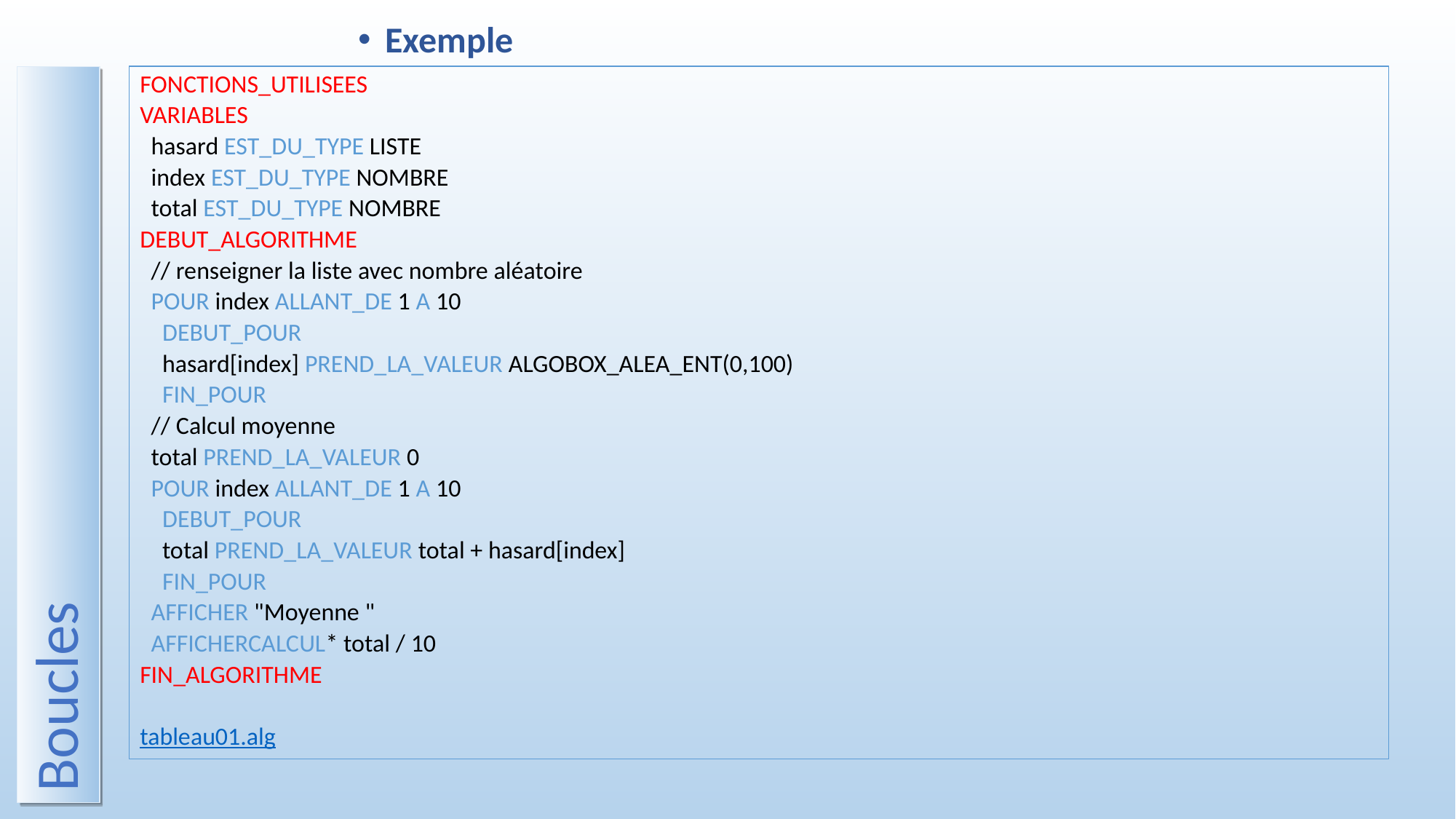

Exemple
FONCTIONS_UTILISEES
VARIABLES
  hasard EST_DU_TYPE LISTE
  index EST_DU_TYPE NOMBRE
  total EST_DU_TYPE NOMBRE
DEBUT_ALGORITHME
  // renseigner la liste avec nombre aléatoire
  POUR index ALLANT_DE 1 A 10
    DEBUT_POUR
    hasard[index] PREND_LA_VALEUR ALGOBOX_ALEA_ENT(0,100)
    FIN_POUR
  // Calcul moyenne
  total PREND_LA_VALEUR 0
  POUR index ALLANT_DE 1 A 10
    DEBUT_POUR
    total PREND_LA_VALEUR total + hasard[index]
    FIN_POUR
  AFFICHER "Moyenne "
  AFFICHERCALCUL* total / 10
FIN_ALGORITHME

tableau01.alg
Boucles